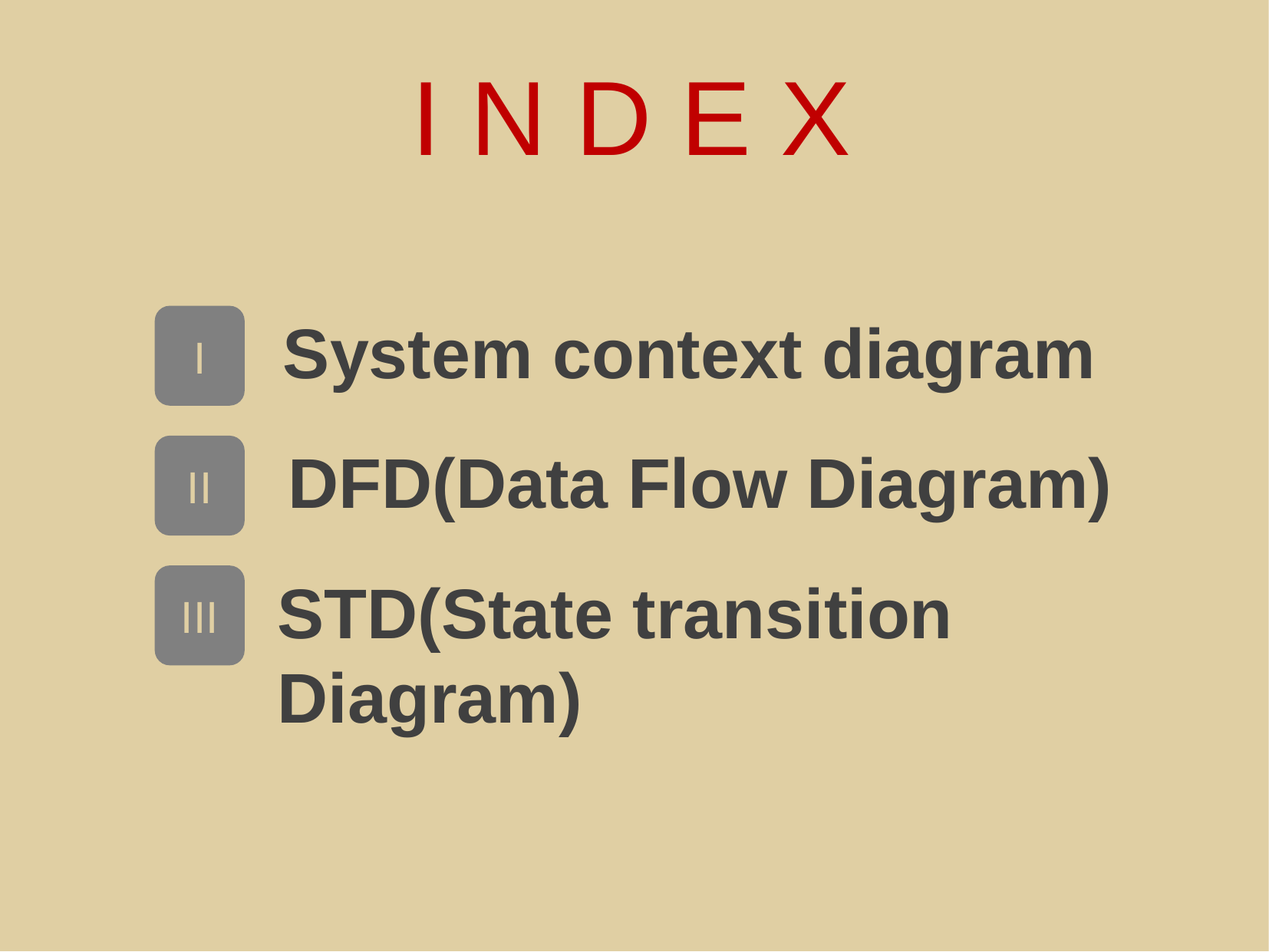

I N D E X
System context diagram
I
DFD(Data Flow Diagram)
II
STD(State transition Diagram)
III